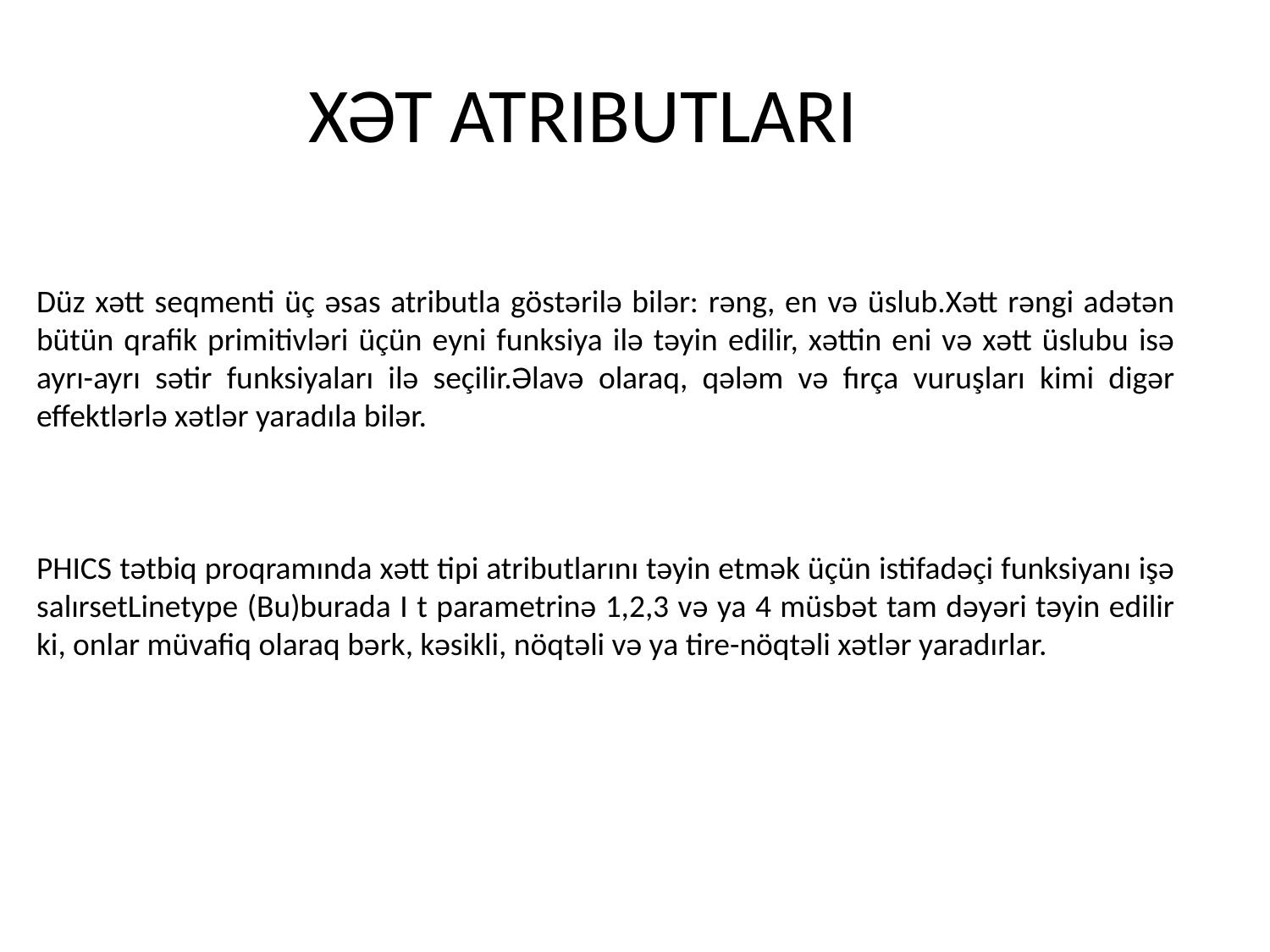

# XƏT ATRIBUTLARI
Düz xətt seqmenti üç əsas atributla göstərilə bilər: rəng, en və üslub.Xətt rəngi adətən bütün qrafik primitivləri üçün eyni funksiya ilə təyin edilir, xəttin eni və xətt üslubu isə ayrı-ayrı sətir funksiyaları ilə seçilir.Əlavə olaraq, qələm və fırça vuruşları kimi digər effektlərlə xətlər yaradıla bilər.

PHICS tətbiq proqramında xətt tipi atributlarını təyin etmək üçün istifadəçi funksiyanı işə salırsetLinetype (Bu)burada I t parametrinə 1,2,3 və ya 4 müsbət tam dəyəri təyin edilir ki, onlar müvafiq olaraq bərk, kəsikli, nöqtəli və ya tire-nöqtəli xətlər yaradırlar.